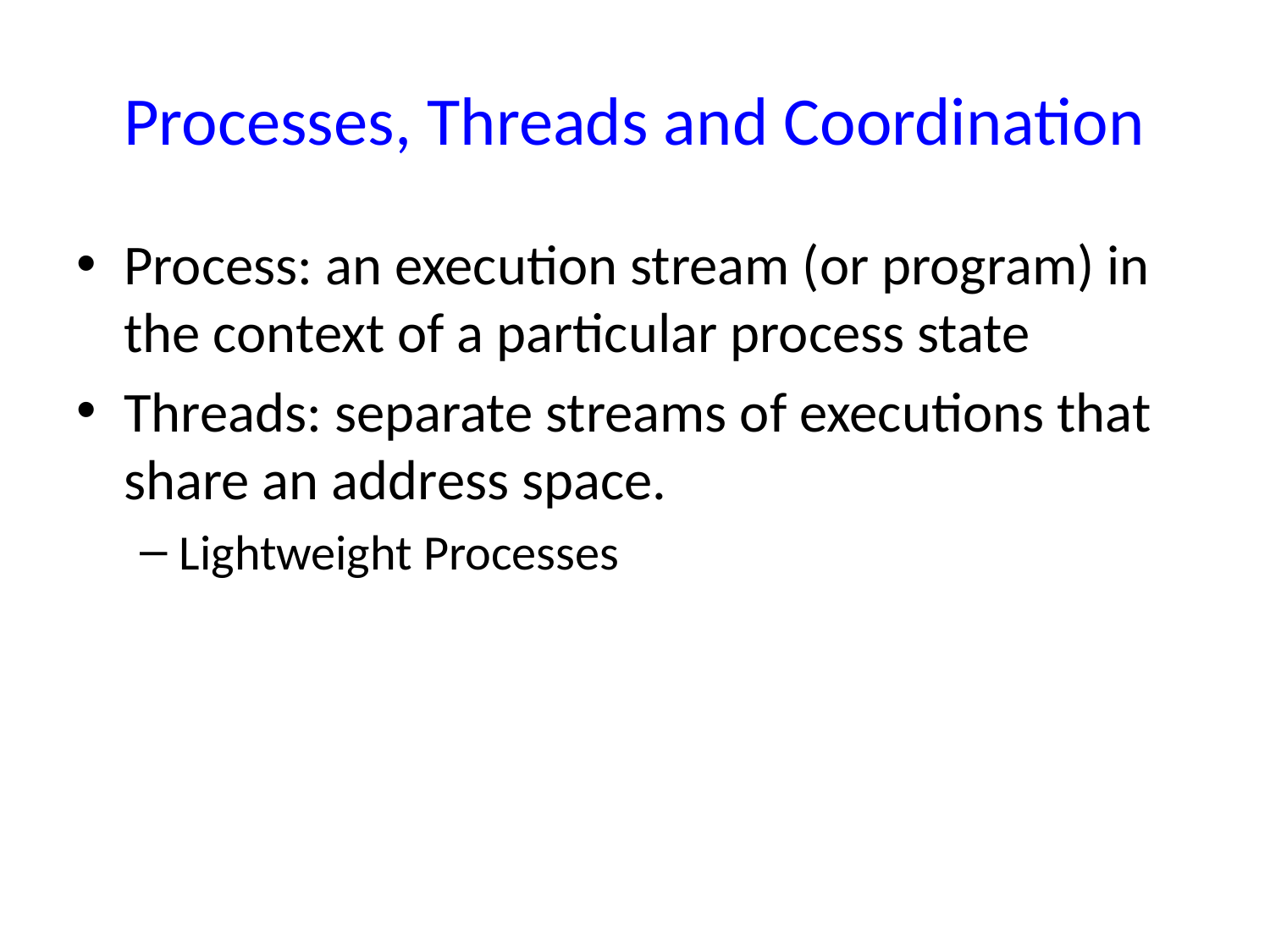

# Processes, Threads and Coordination
Process: an execution stream (or program) in the context of a particular process state
Threads: separate streams of executions that share an address space.
Lightweight Processes